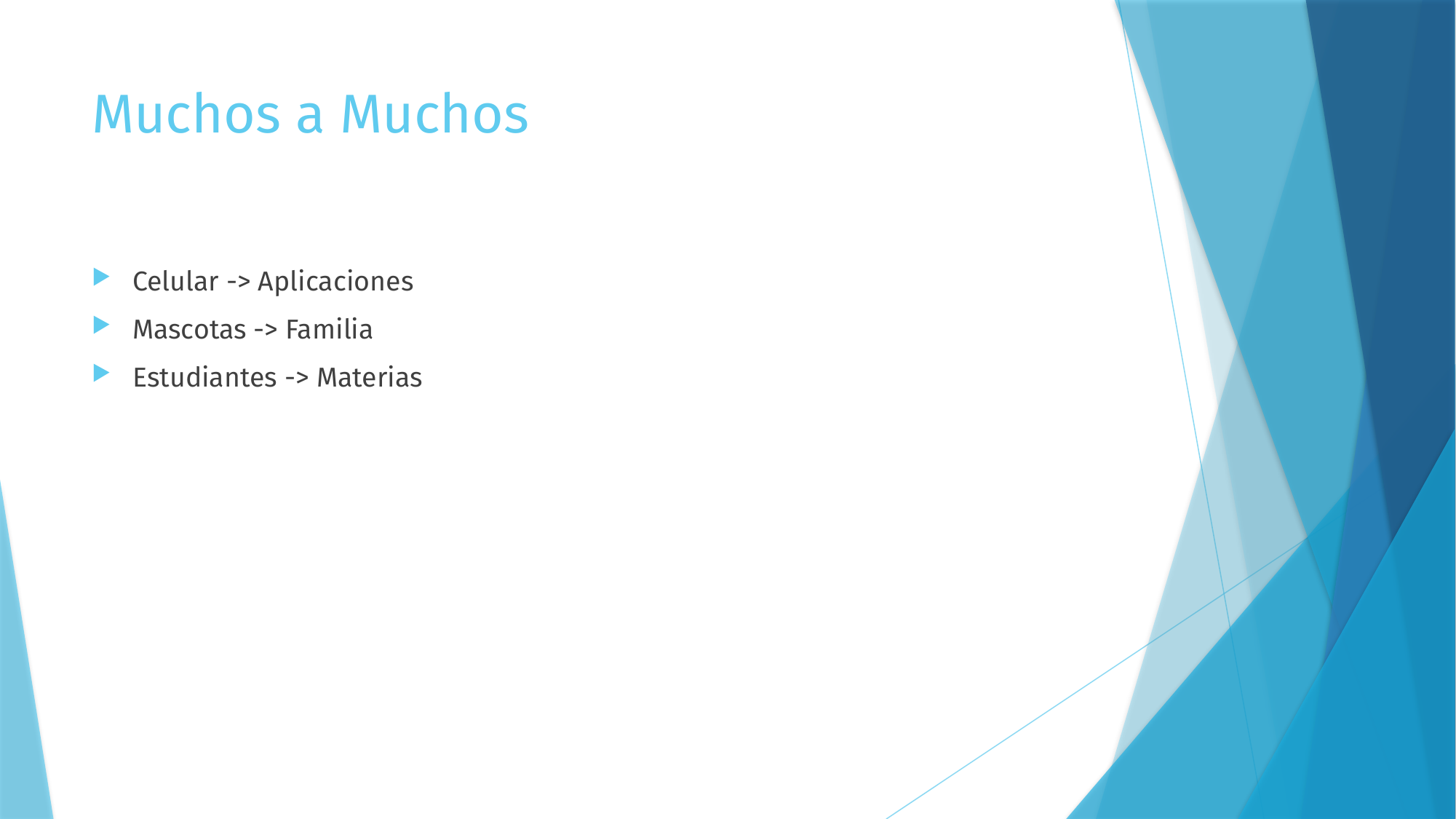

# Muchos a Muchos
Celular -> Aplicaciones
Mascotas -> Familia
Estudiantes -> Materias